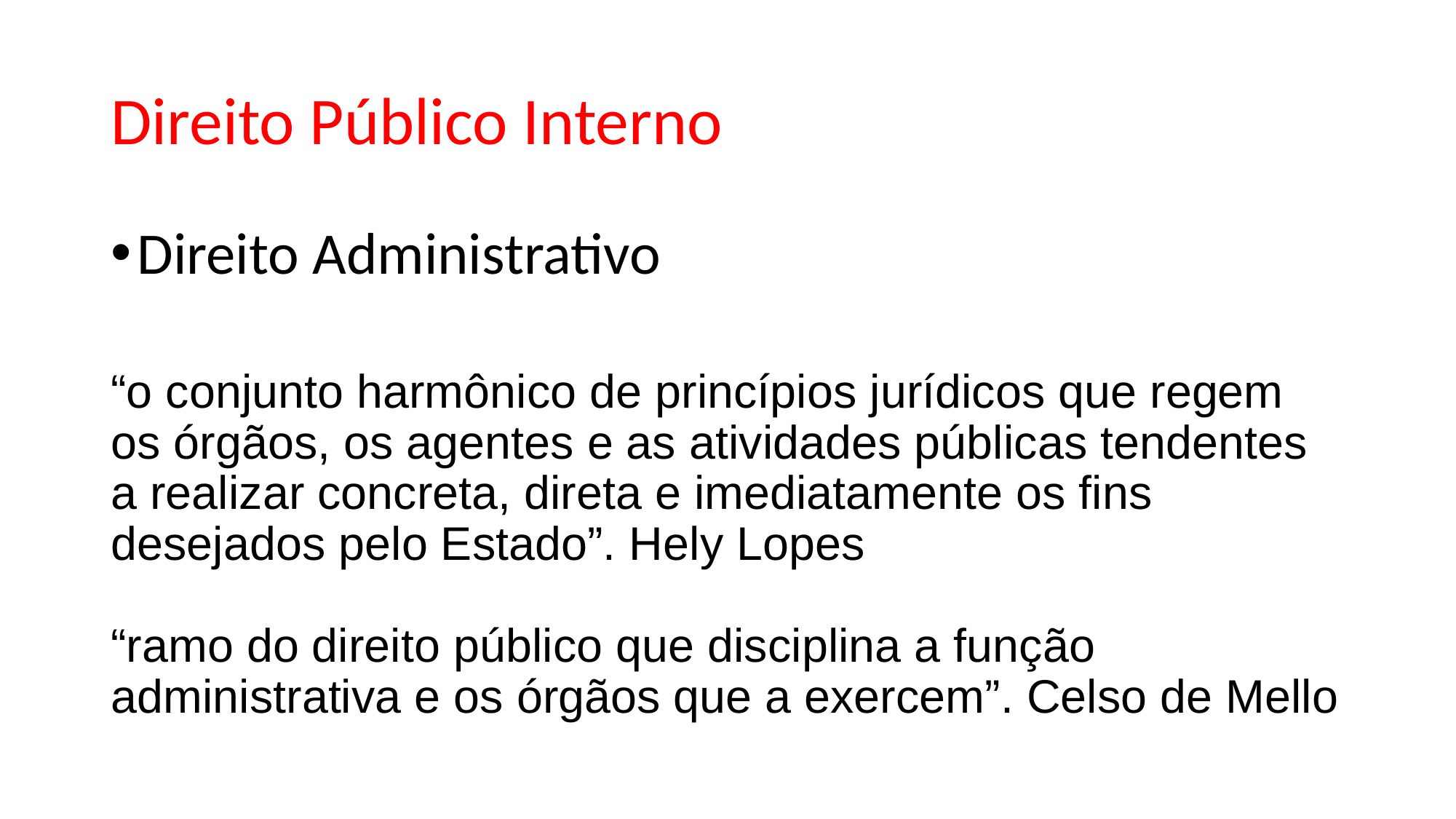

# Direito Público Interno
Direito Administrativo

“o conjunto harmônico de princípios jurídicos que regem os órgãos, os agentes e as atividades públicas tendentes a realizar concreta, direta e imediatamente os fins desejados pelo Estado”. Hely Lopes
“ramo do direito público que disciplina a função administrativa e os órgãos que a exercem”. Celso de Mello